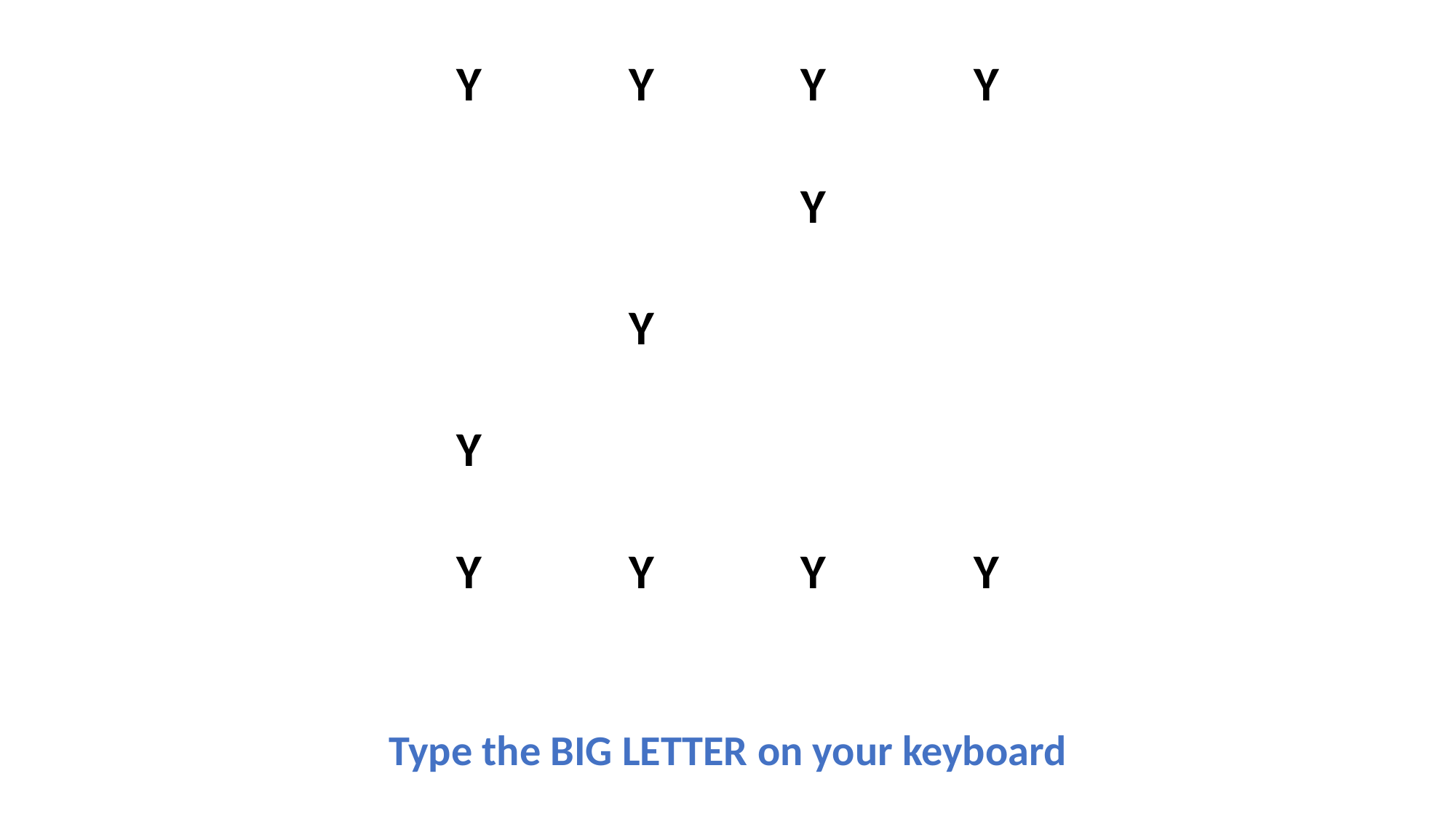

| Y | Y | Y | Y |
| --- | --- | --- | --- |
|  |  | Y |  |
|  | Y |  |  |
| Y |  |  |  |
| Y | Y | Y | Y |
Type the BIG LETTER on your keyboard